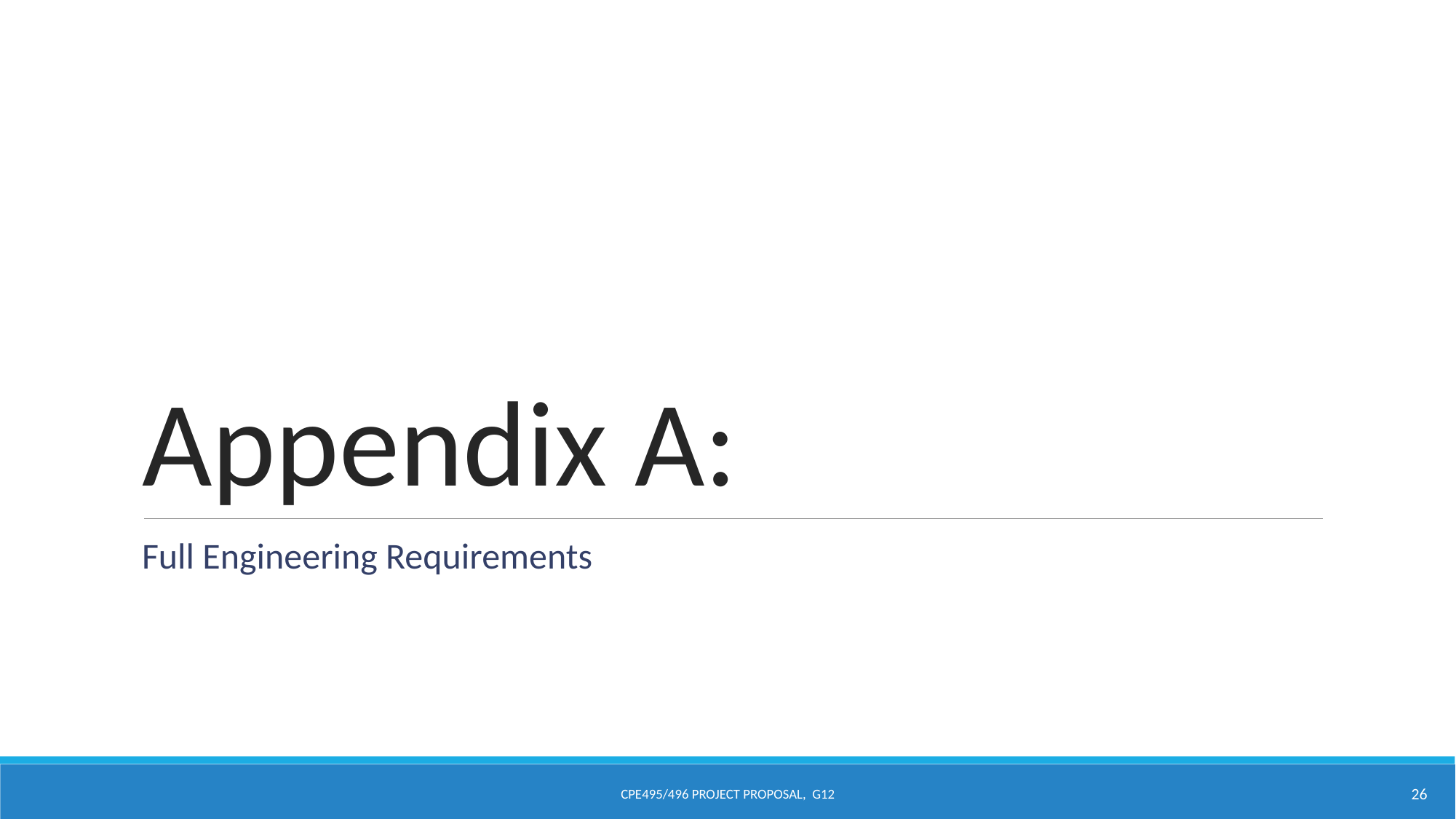

# Appendix A:
Full Engineering Requirements
CPE495/496 PROJECT PROPOSAL,  G12
26